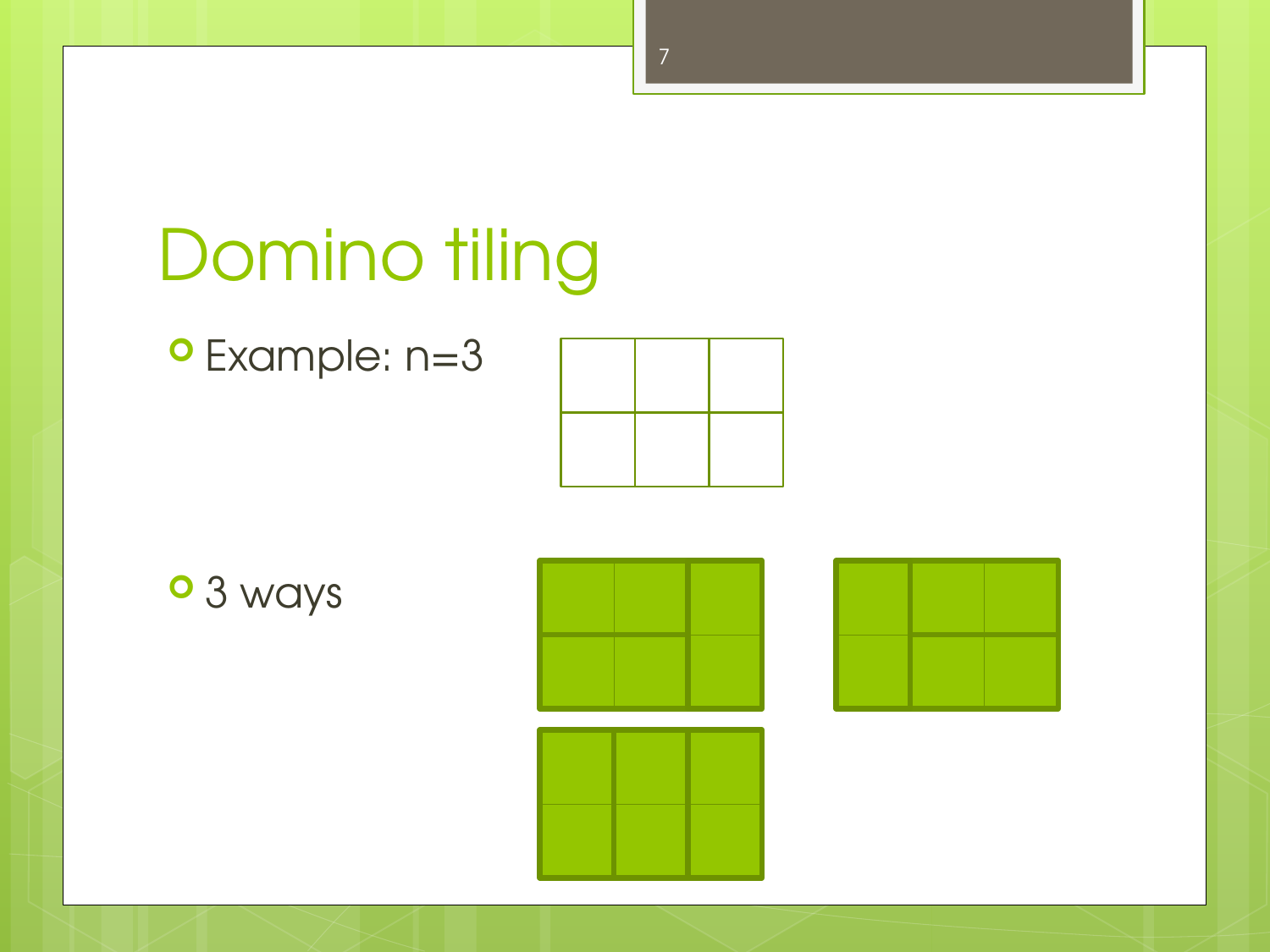

7
# Domino tiling
Example: n=3

3 ways